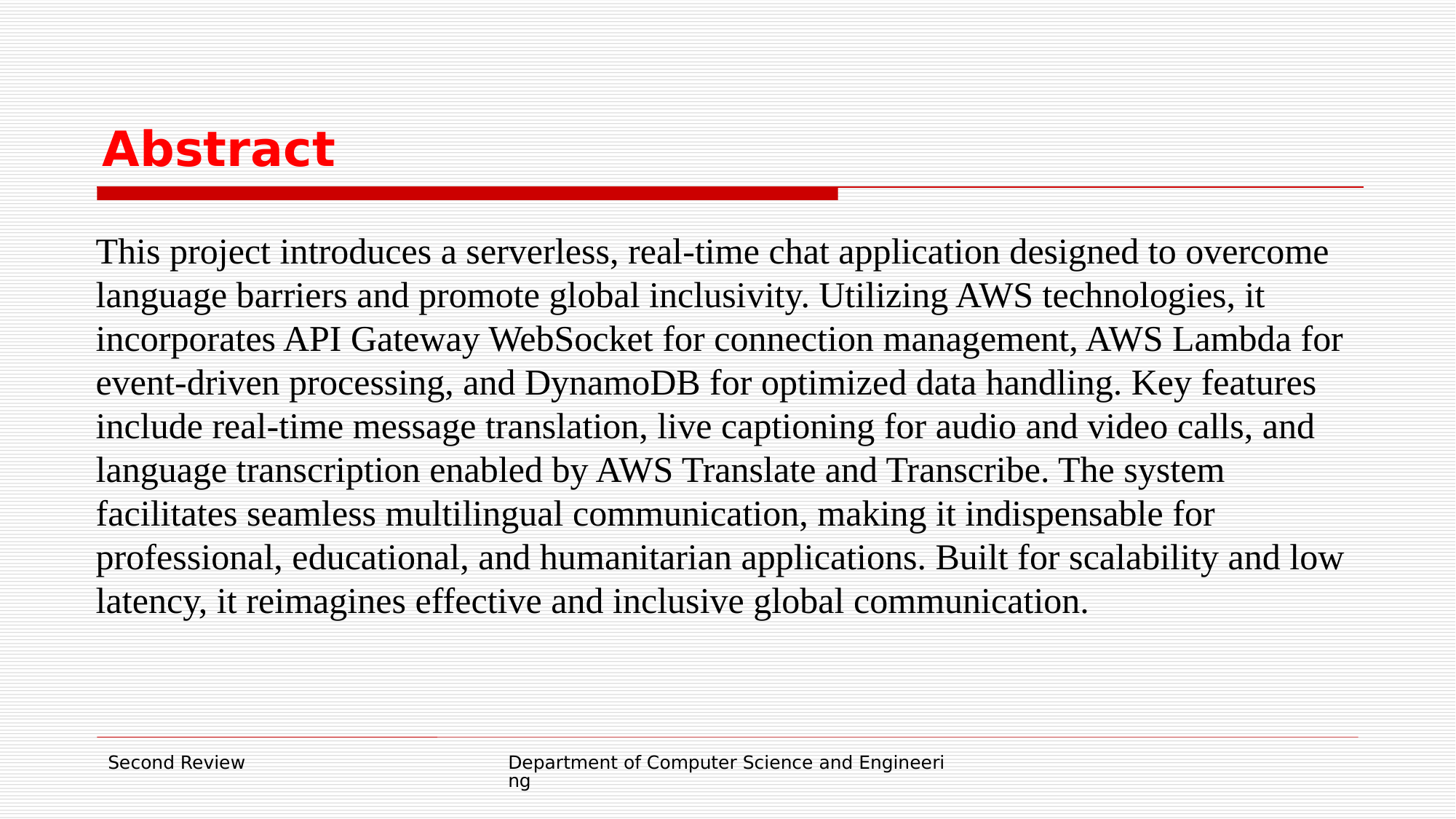

# Abstract

This project introduces a serverless, real-time chat application designed to overcome language barriers and promote global inclusivity. Utilizing AWS technologies, it incorporates API Gateway WebSocket for connection management, AWS Lambda for event-driven processing, and DynamoDB for optimized data handling. Key features include real-time message translation, live captioning for audio and video calls, and language transcription enabled by AWS Translate and Transcribe. The system facilitates seamless multilingual communication, making it indispensable for professional, educational, and humanitarian applications. Built for scalability and low latency, it reimagines effective and inclusive global communication.
Second Review
Department of Computer Science and Engineering
4